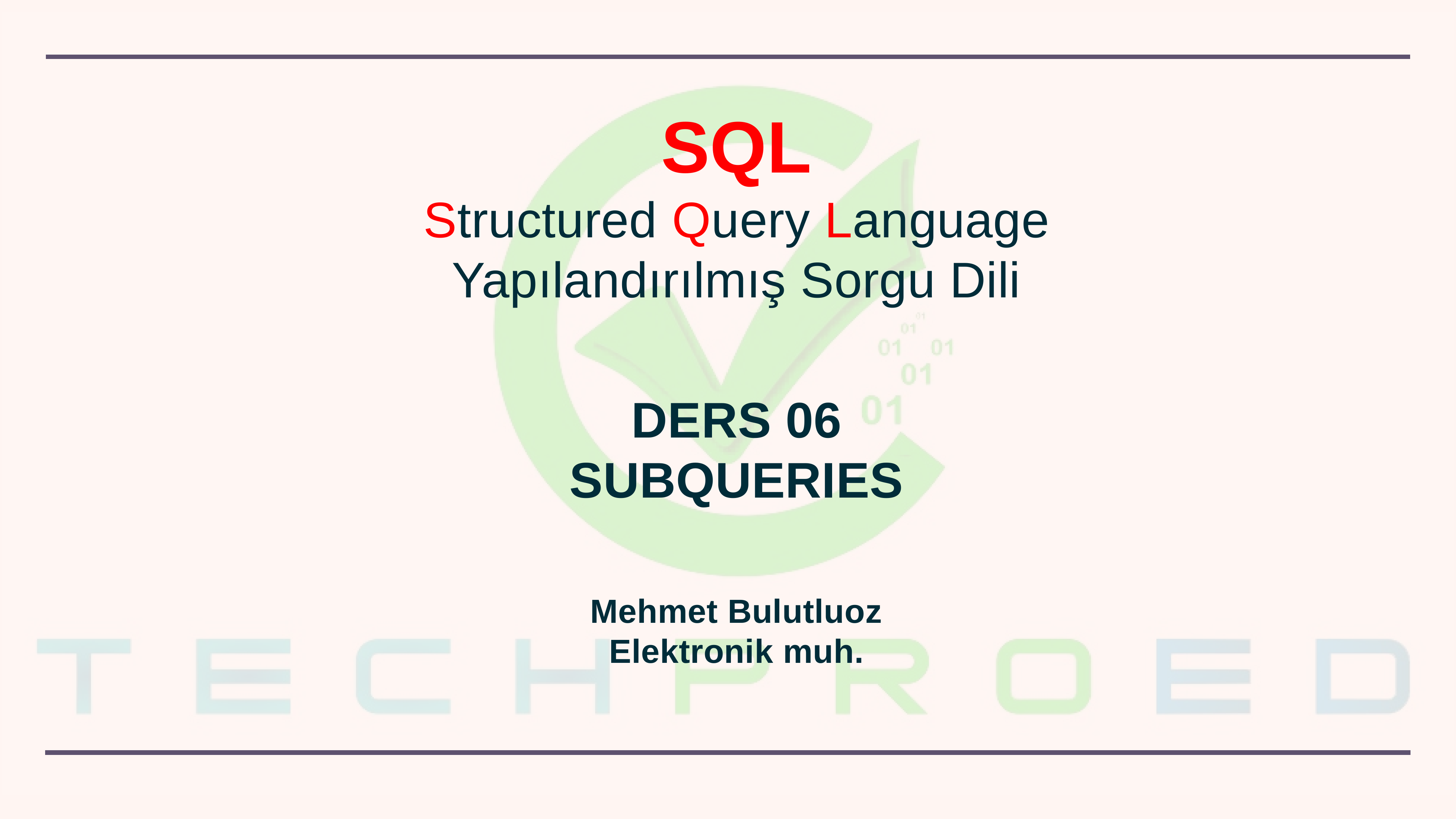

SQL
Structured Query Language
Yapılandırılmış Sorgu Dili

DERS 06
SUBQUERIES

Mehmet Bulutluoz
Elektronik muh.